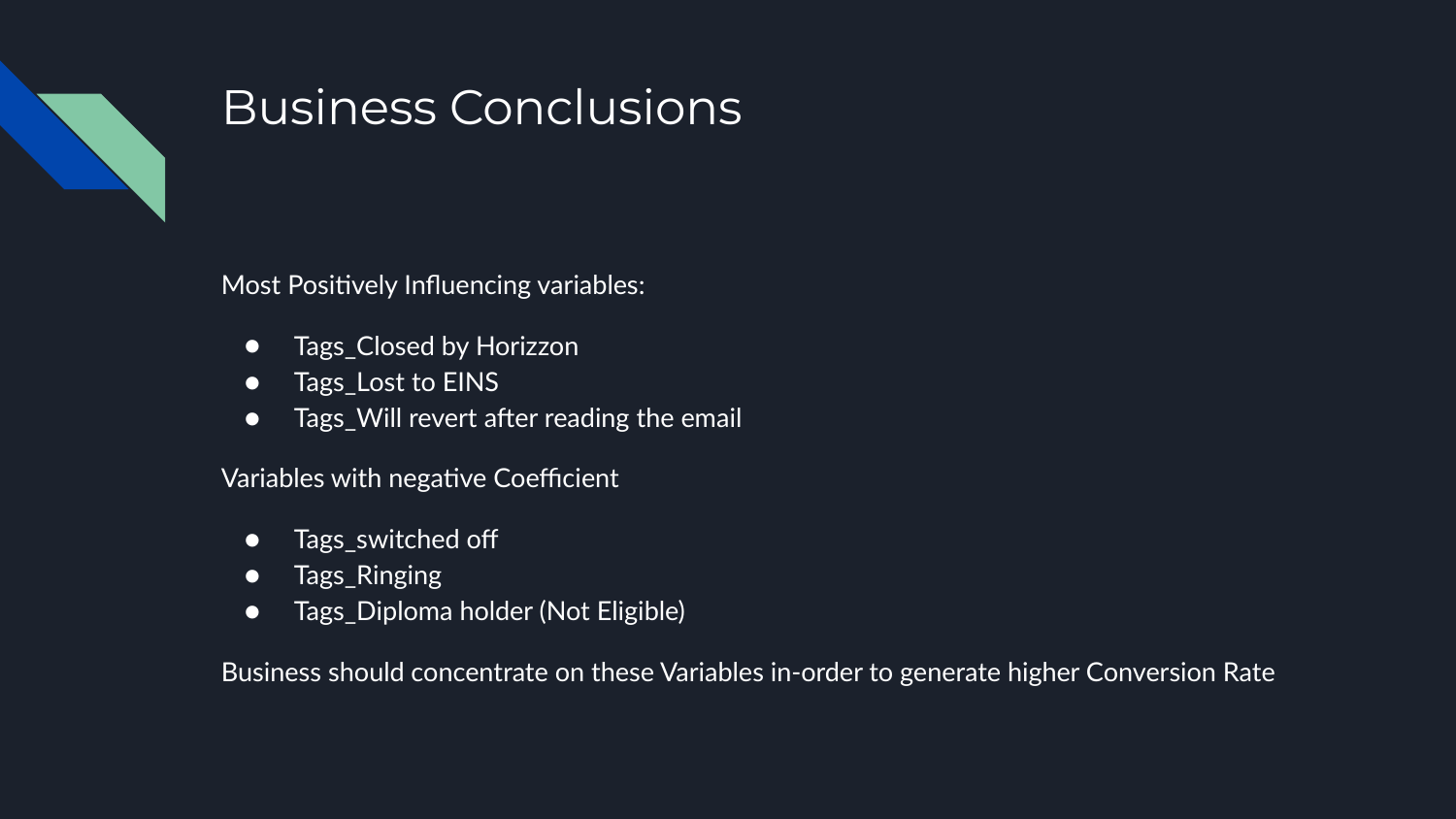

# Business Conclusions
Most Positively Influencing variables:
Tags_Closed by Horizzon
Tags_Lost to EINS
Tags_Will revert after reading the email
Variables with negative Coefficient
Tags_switched off
Tags_Ringing
Tags_Diploma holder (Not Eligible)
Business should concentrate on these Variables in-order to generate higher Conversion Rate